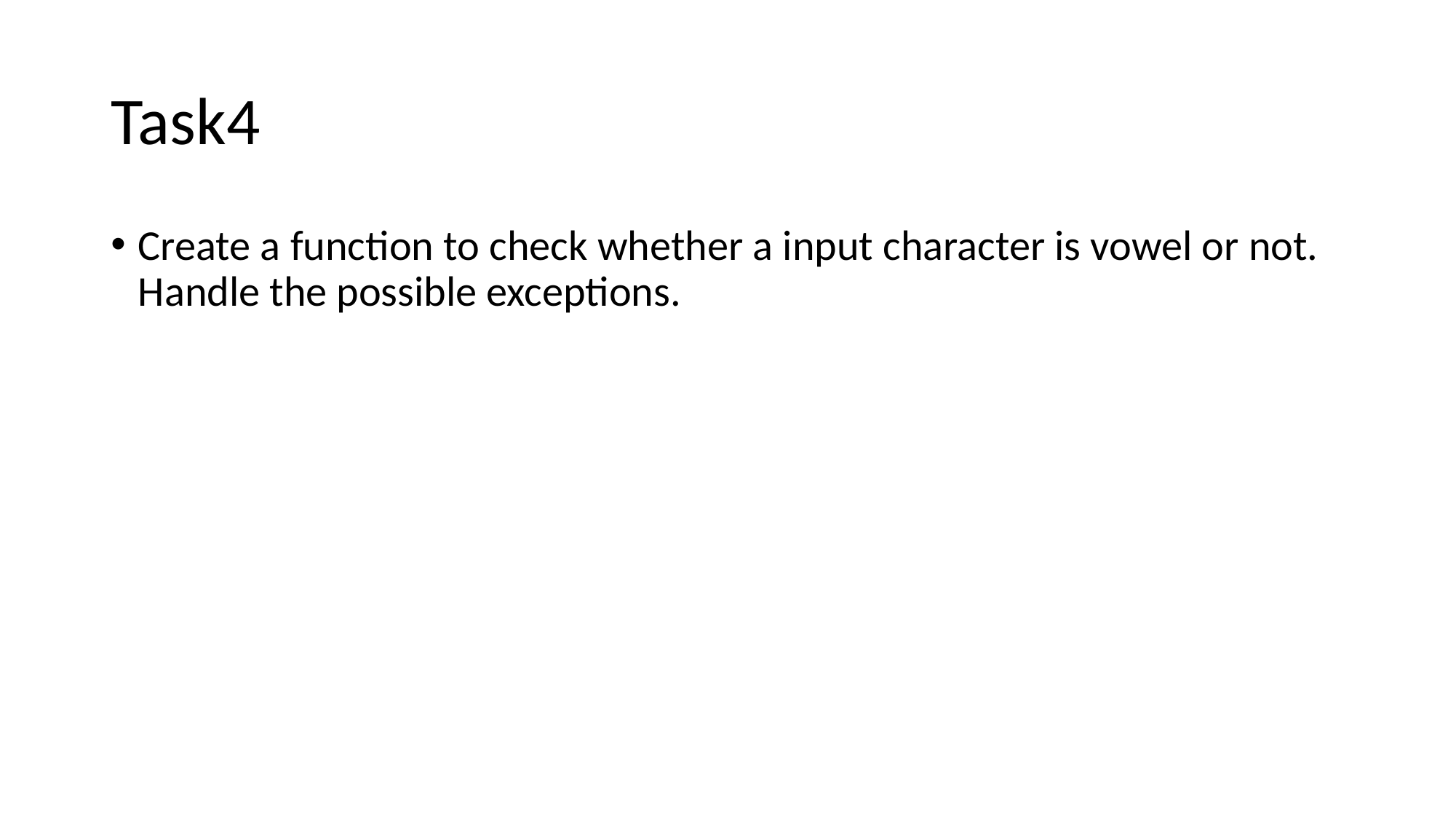

# Task4
Create a function to check whether a input character is vowel or not. Handle the possible exceptions.